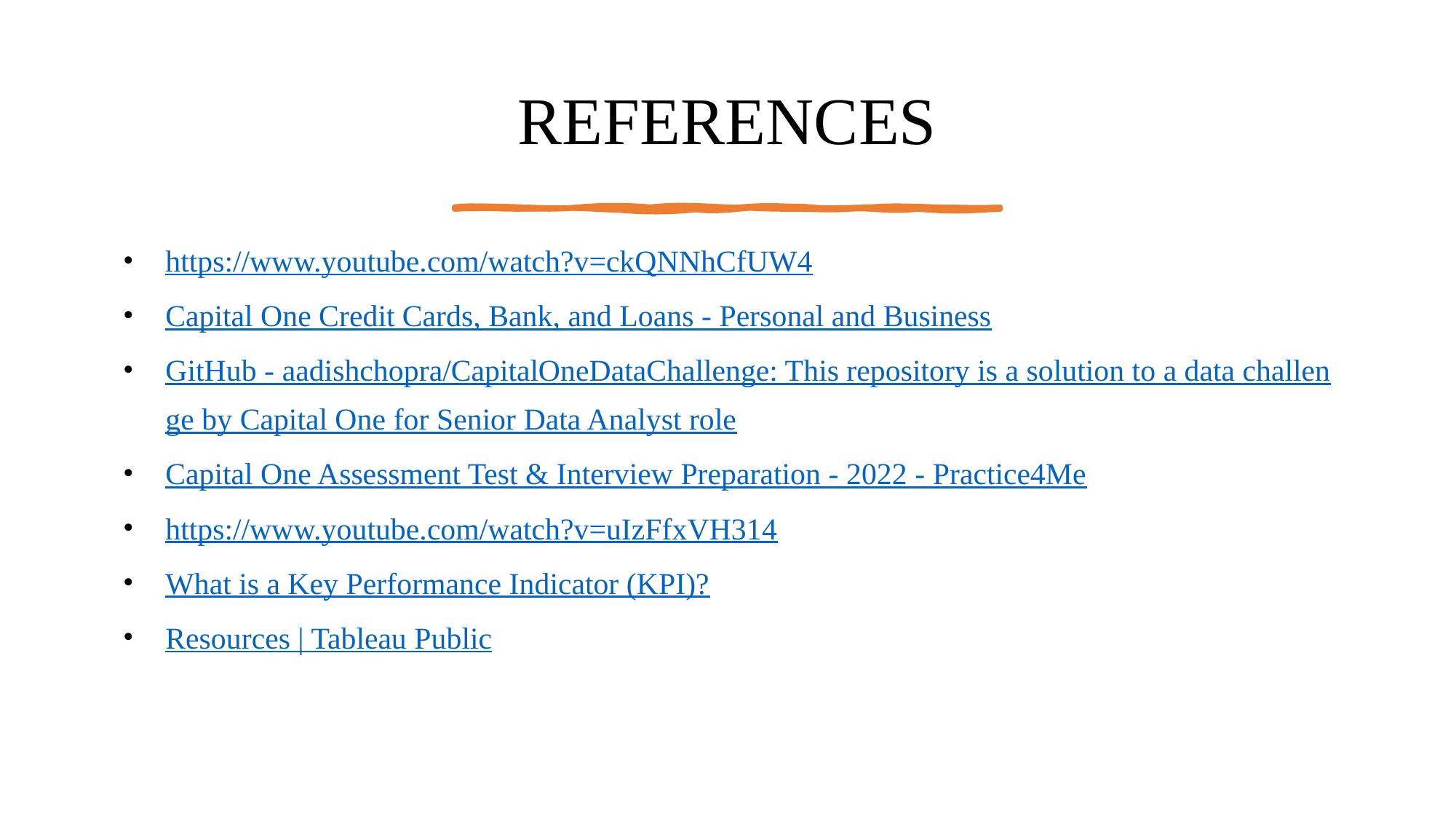

# REFERENCES

https://www.youtube.com/watch?v=ckQNNhCfUW4
Capital One Credit Cards, Bank, and Loans - Personal and Business
GitHub - aadishchopra/CapitalOneDataChallenge: This repository is a solution to a data challenge by Capital One for Senior Data Analyst role
Capital One Assessment Test & Interview Preparation - 2022 - Practice4Me
https://www.youtube.com/watch?v=uIzFfxVH314
What is a Key Performance Indicator (KPI)?
Resources | Tableau Public